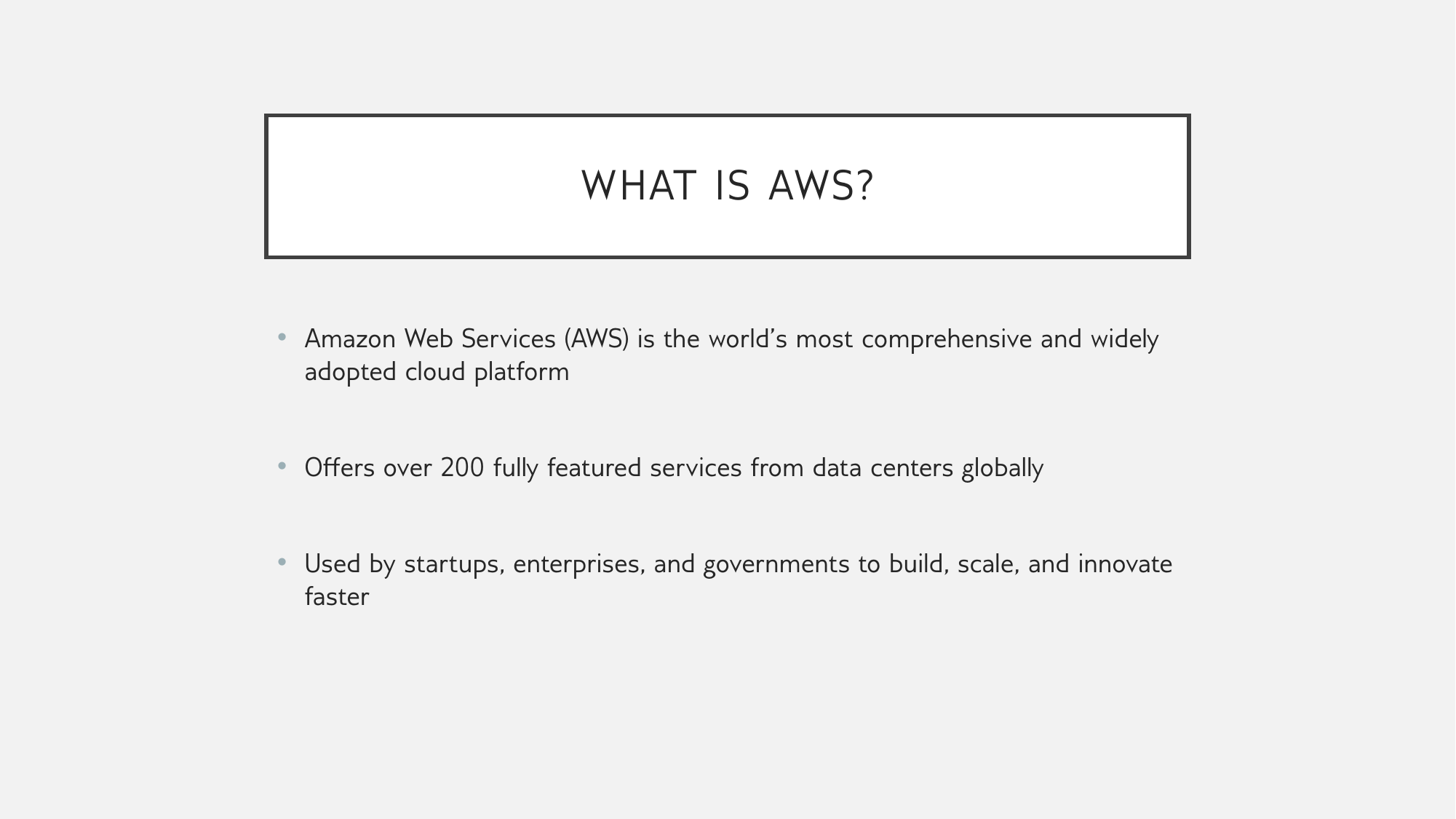

# What is AWS?
Amazon Web Services (AWS) is the world’s most comprehensive and widely adopted cloud platform

Offers over 200 fully featured services from data centers globally

Used by startups, enterprises, and governments to build, scale, and innovate faster